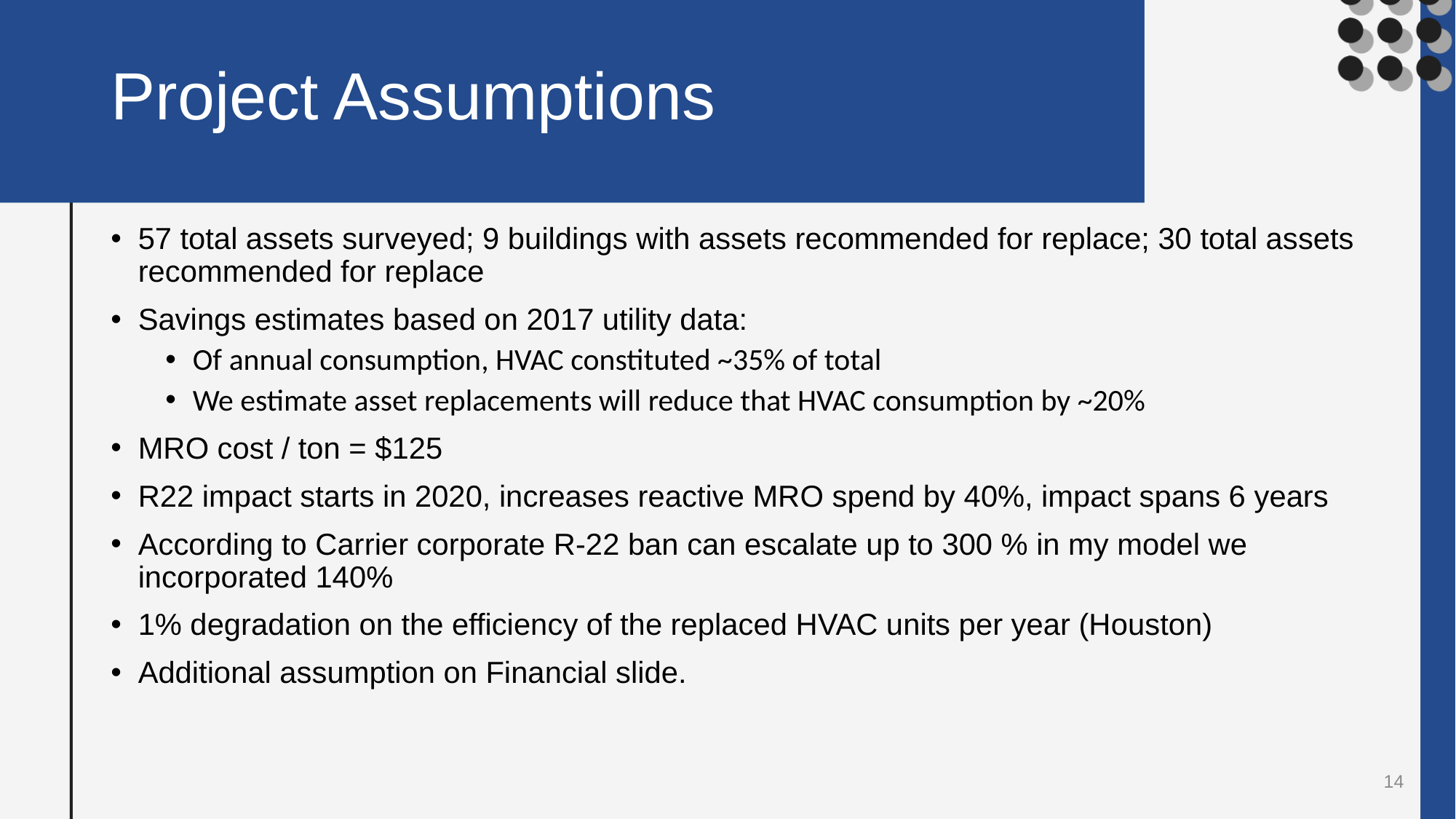

# Project Assumptions
57 total assets surveyed; 9 buildings with assets recommended for replace; 30 total assets recommended for replace
Savings estimates based on 2017 utility data:
Of annual consumption, HVAC constituted ~35% of total
We estimate asset replacements will reduce that HVAC consumption by ~20%
MRO cost / ton = $125
R22 impact starts in 2020, increases reactive MRO spend by 40%, impact spans 6 years
According to Carrier corporate R-22 ban can escalate up to 300 % in my model we incorporated 140%
1% degradation on the efficiency of the replaced HVAC units per year (Houston)
Additional assumption on Financial slide.
14